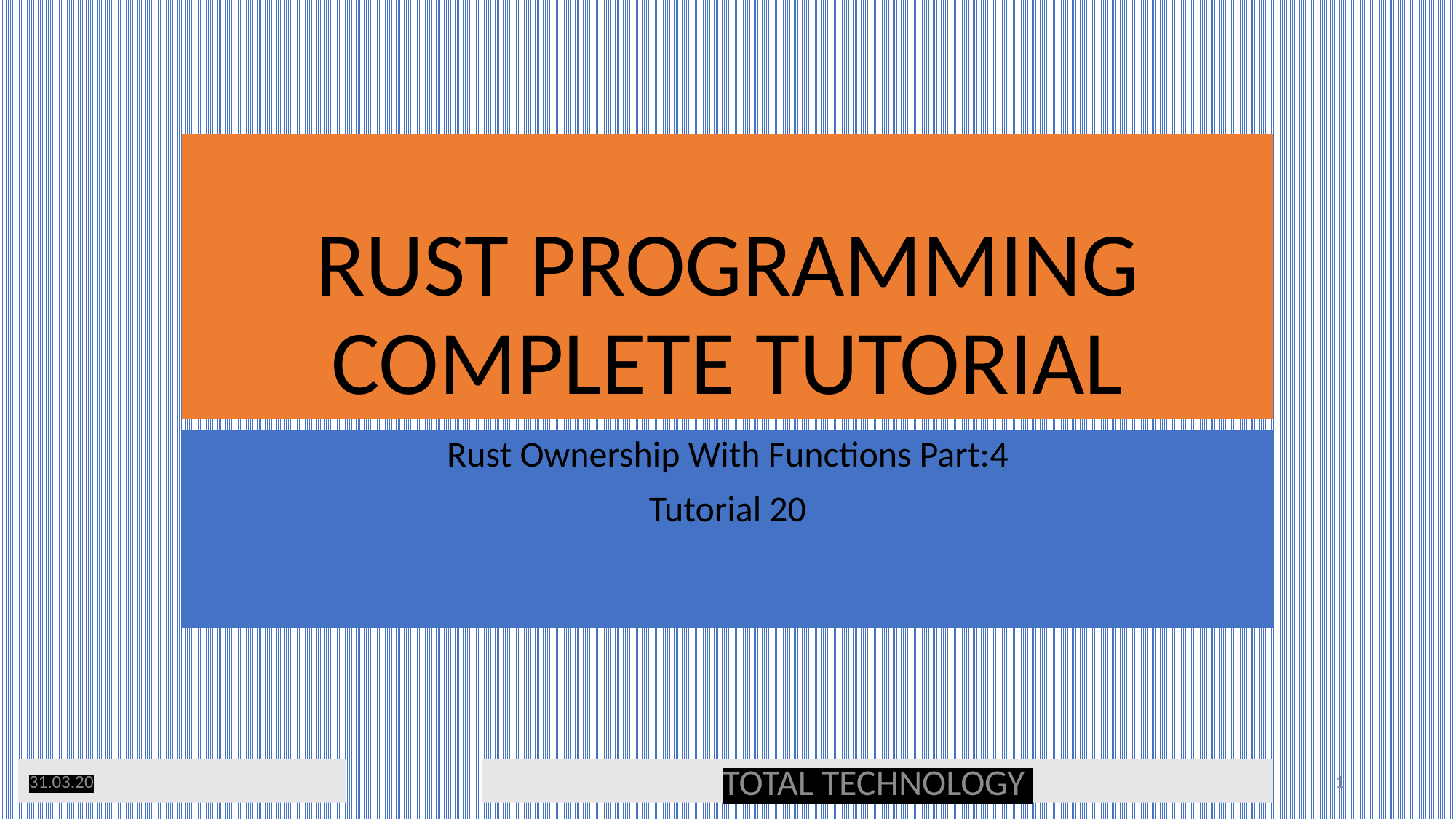

# RUST PROGRAMMING COMPLETE TUTORIAL
Rust Ownership With Functions Part:4
Tutorial 20

31.03.20
TOTAL TECHNOLOGY
1